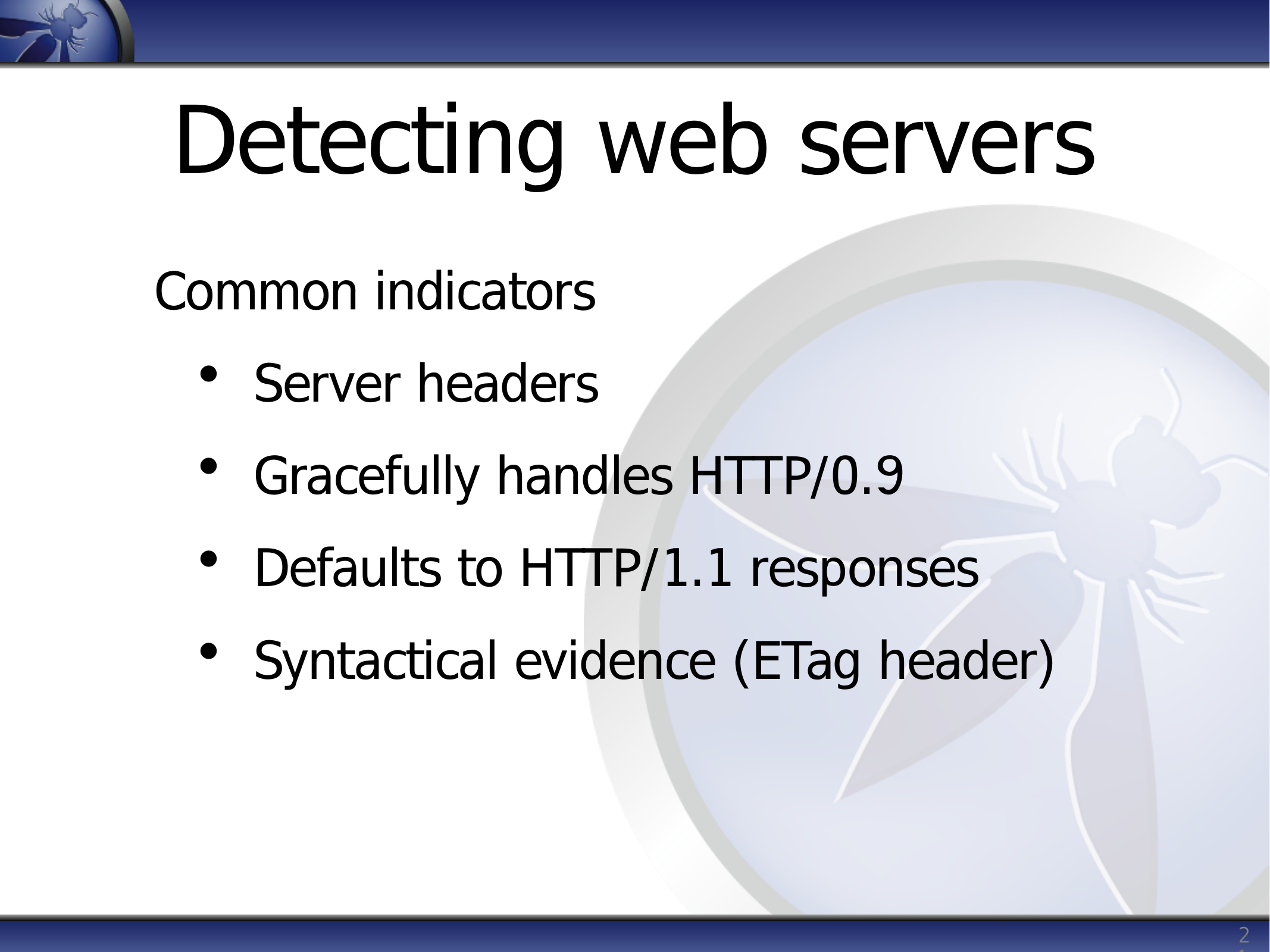

# Detecting web servers
Common indicators
Server headers
Gracefully handles HTTP/0.9
Defaults to HTTP/1.1 responses
Syntactical evidence (ETag header)
21